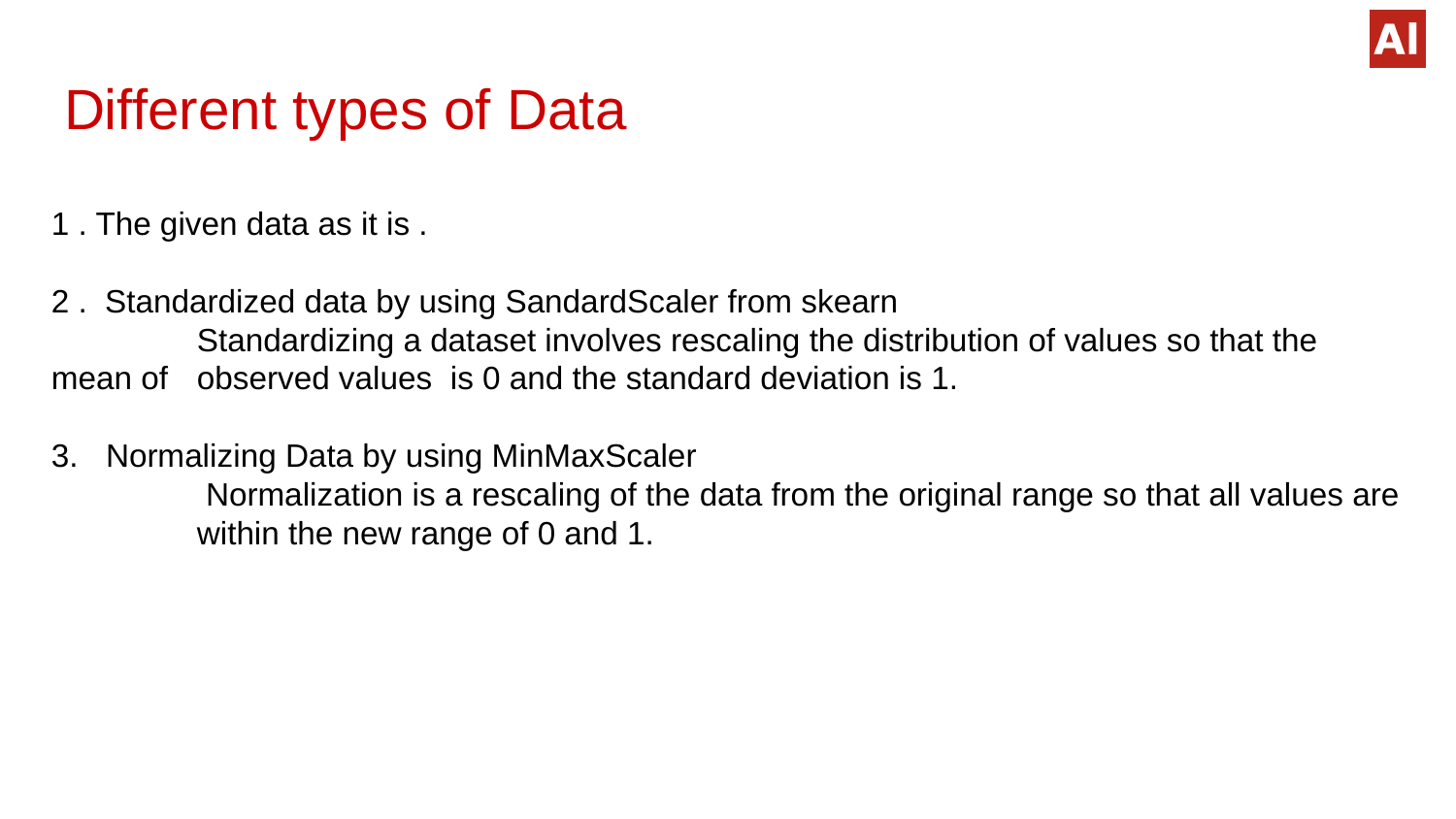

# Different types of Data
1 . The given data as it is .

2 .  Standardized data by using SandardScaler from skearn
	Standardizing a dataset involves rescaling the distribution of values so that the 	mean of 	observed values  is 0 and the standard deviation is 1.

Normalizing Data by using MinMaxScaler
	 Normalization is a rescaling of the data from the original range so that all values are 	within the new range of 0 and 1.